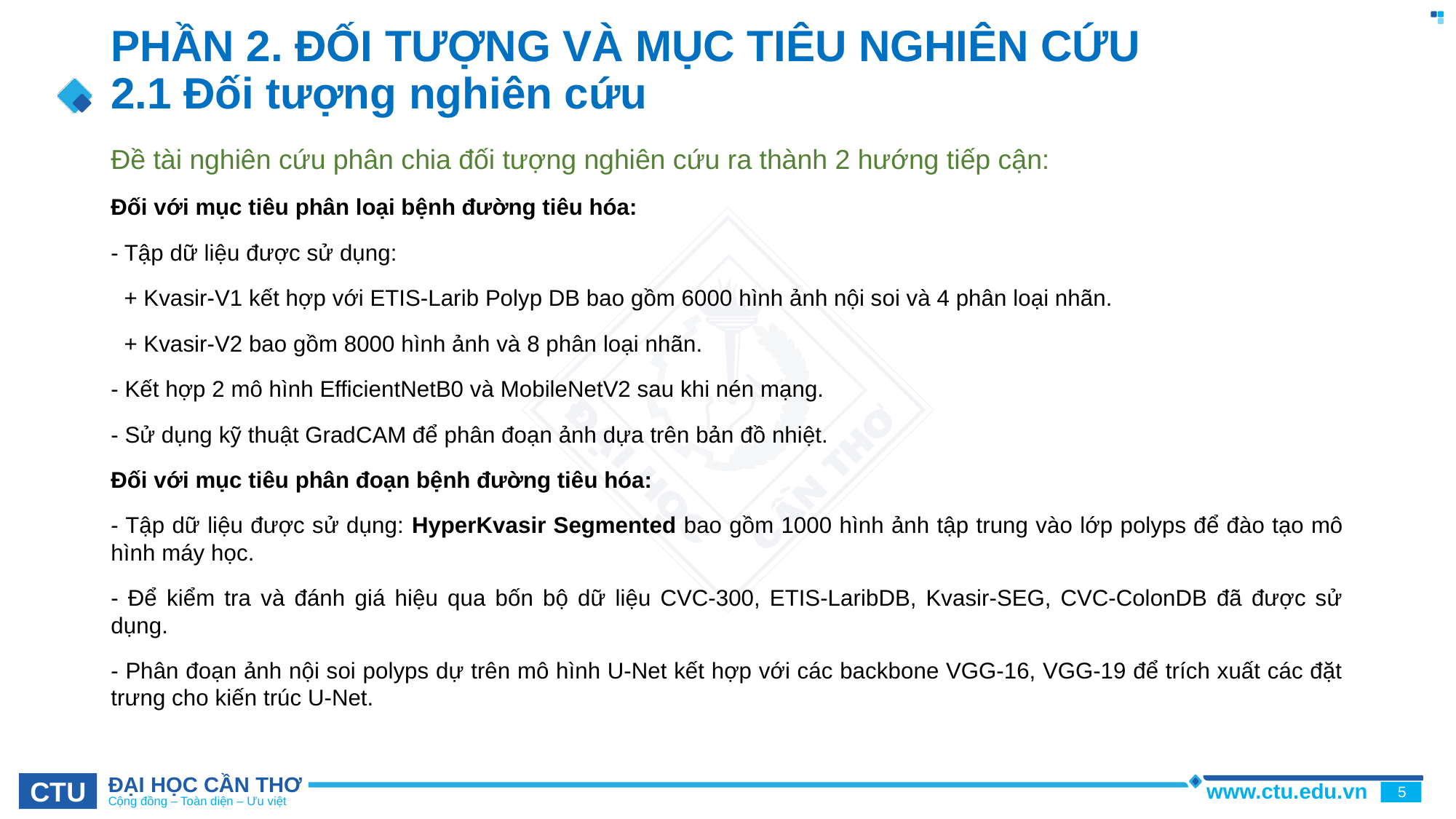

# PHẦN 2. ĐỐI TƯỢNG VÀ MỤC TIÊU NGHIÊN CỨU 2.1 Đối tượng nghiên cứu
Đề tài nghiên cứu phân chia đối tượng nghiên cứu ra thành 2 hướng tiếp cận:
Đối với mục tiêu phân loại bệnh đường tiêu hóa:
- Tập dữ liệu được sử dụng:
+ Kvasir-V1 kết hợp với ETIS-Larib Polyp DB bao gồm 6000 hình ảnh nội soi và 4 phân loại nhãn.
+ Kvasir-V2 bao gồm 8000 hình ảnh và 8 phân loại nhãn.
- Kết hợp 2 mô hình EfficientNetB0 và MobileNetV2 sau khi nén mạng.
- Sử dụng kỹ thuật GradCAM để phân đoạn ảnh dựa trên bản đồ nhiệt.
Đối với mục tiêu phân đoạn bệnh đường tiêu hóa:
- Tập dữ liệu được sử dụng: HyperKvasir Segmented bao gồm 1000 hình ảnh tập trung vào lớp polyps để đào tạo mô hình máy học.
- Để kiểm tra và đánh giá hiệu qua bốn bộ dữ liệu CVC-300, ETIS-LaribDB, Kvasir-SEG, CVC-ColonDB đã được sử dụng.
- Phân đoạn ảnh nội soi polyps dự trên mô hình U-Net kết hợp với các backbone VGG-16, VGG-19 để trích xuất các đặt trưng cho kiến trúc U-Net.